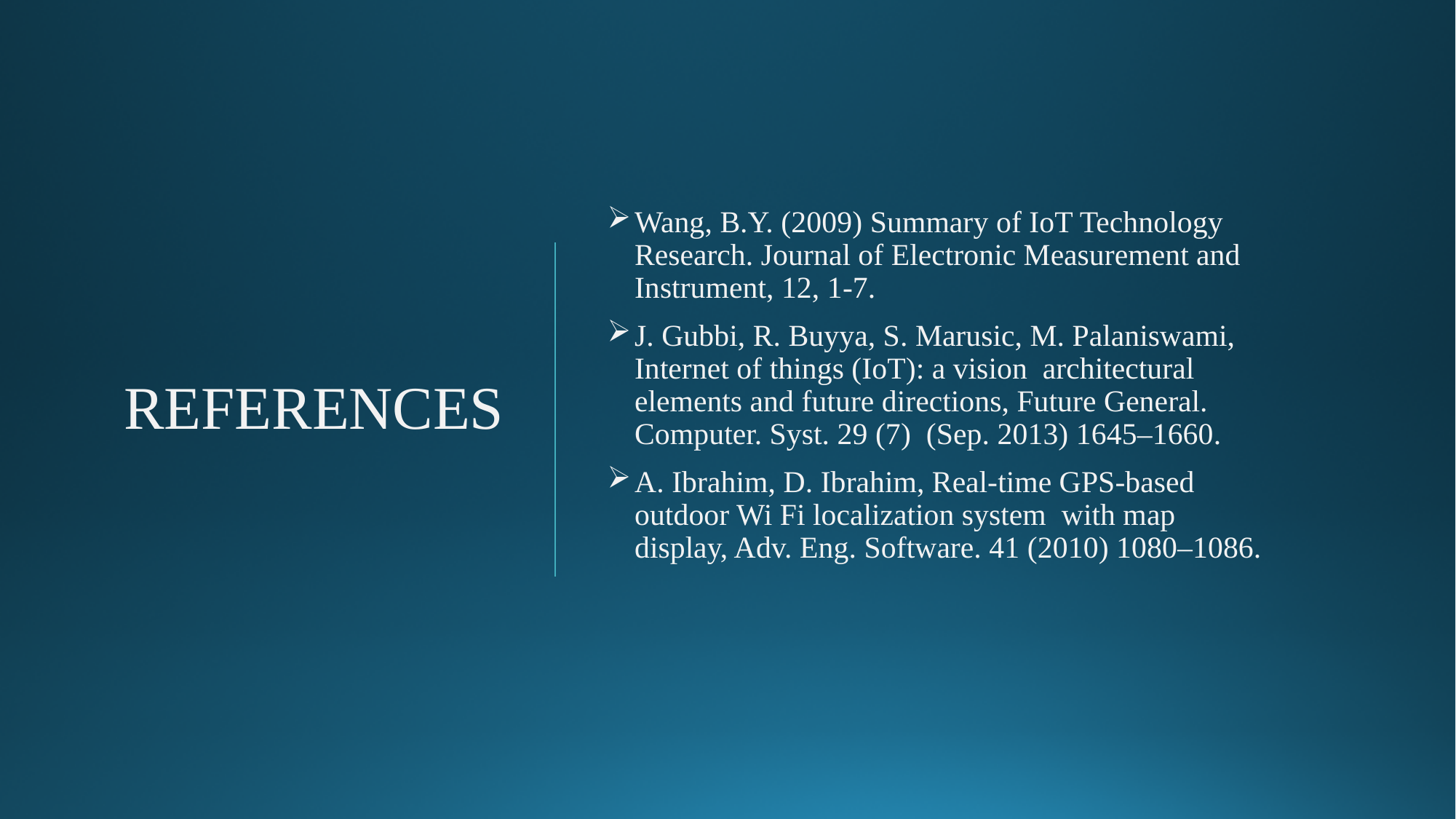

# REFERENCES
Wang, B.Y. (2009) Summary of IoT Technology Research. Journal of Electronic Measurement and Instrument, 12, 1-7.
J. Gubbi, R. Buyya, S. Marusic, M. Palaniswami, Internet of things (IoT): a vision  architectural elements and future directions, Future General. Computer. Syst. 29 (7)  (Sep. 2013) 1645–1660.
A. Ibrahim, D. Ibrahim, Real-time GPS-based outdoor Wi Fi localization system  with map display, Adv. Eng. Software. 41 (2010) 1080–1086.